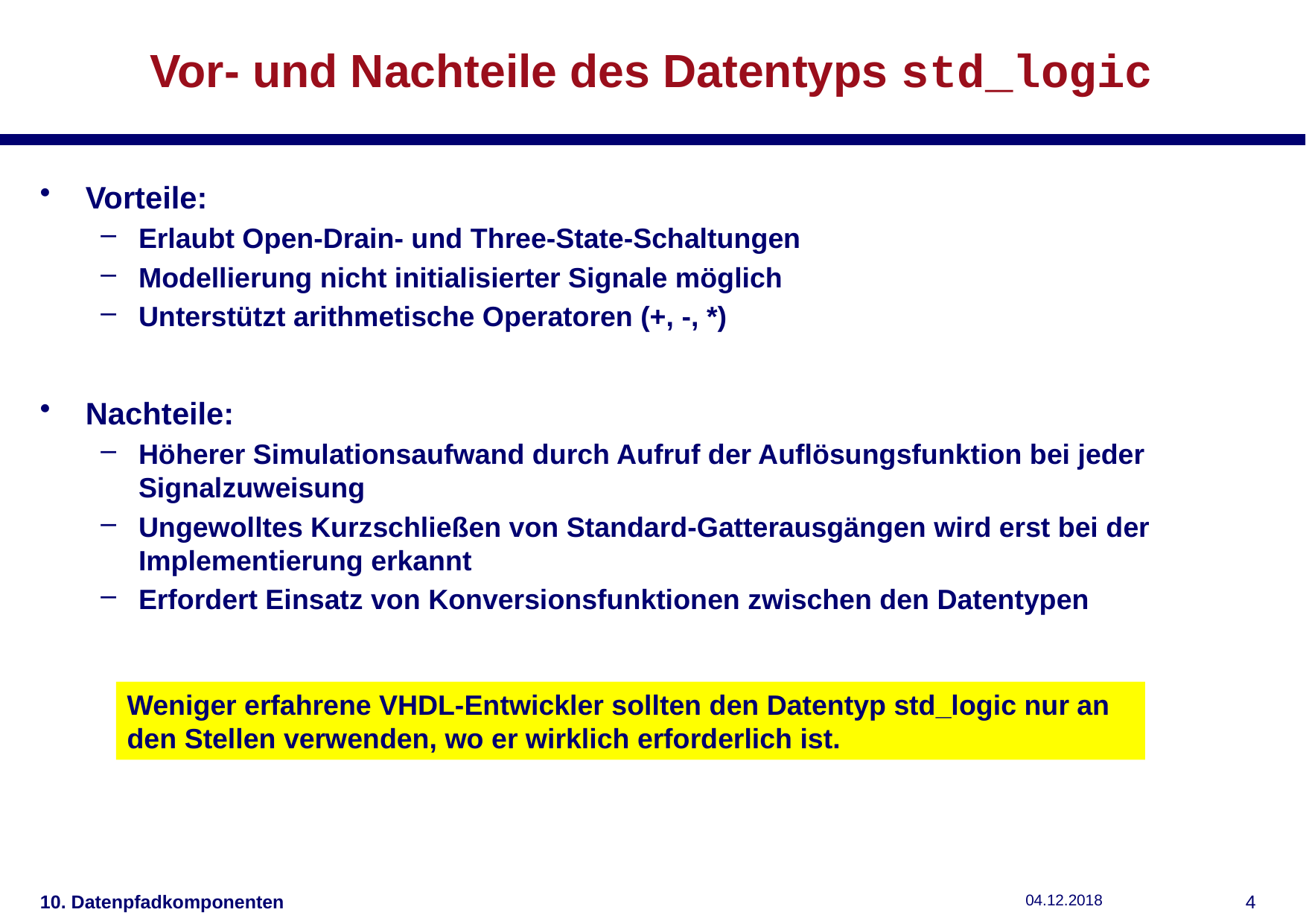

# Vor- und Nachteile des Datentyps std_logic
Vorteile:
Erlaubt Open-Drain- und Three-State-Schaltungen
Modellierung nicht initialisierter Signale möglich
Unterstützt arithmetische Operatoren (+, -, *)

Nachteile:
Höherer Simulationsaufwand durch Aufruf der Auflösungsfunktion bei jeder Signalzuweisung
Ungewolltes Kurzschließen von Standard-Gatterausgängen wird erst bei der Implementierung erkannt
Erfordert Einsatz von Konversionsfunktionen zwischen den Datentypen

Weniger erfahrene VHDL-Entwickler sollten den Datentyp std_logic nur an den Stellen verwenden, wo er wirklich erforderlich ist.
10. Datenpfadkomponenten
04.12.2018
4